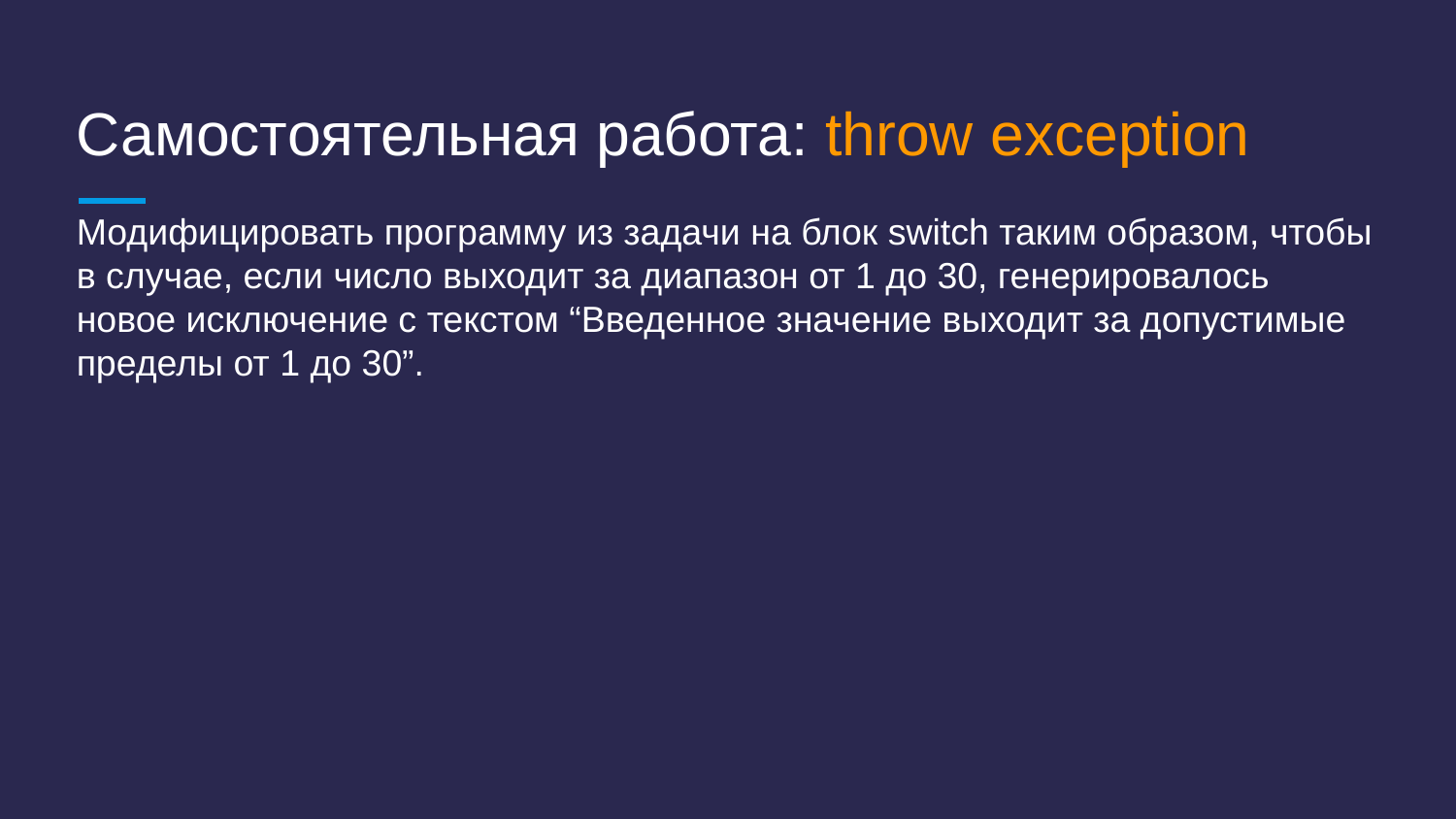

# Самостоятельная работа: throw exception
Модифицировать программу из задачи на блок switch таким образом, чтобы в случае, если число выходит за диапазон от 1 до 30, генерировалось новое исключение с текстом “Введенное значение выходит за допустимые пределы от 1 до 30”.